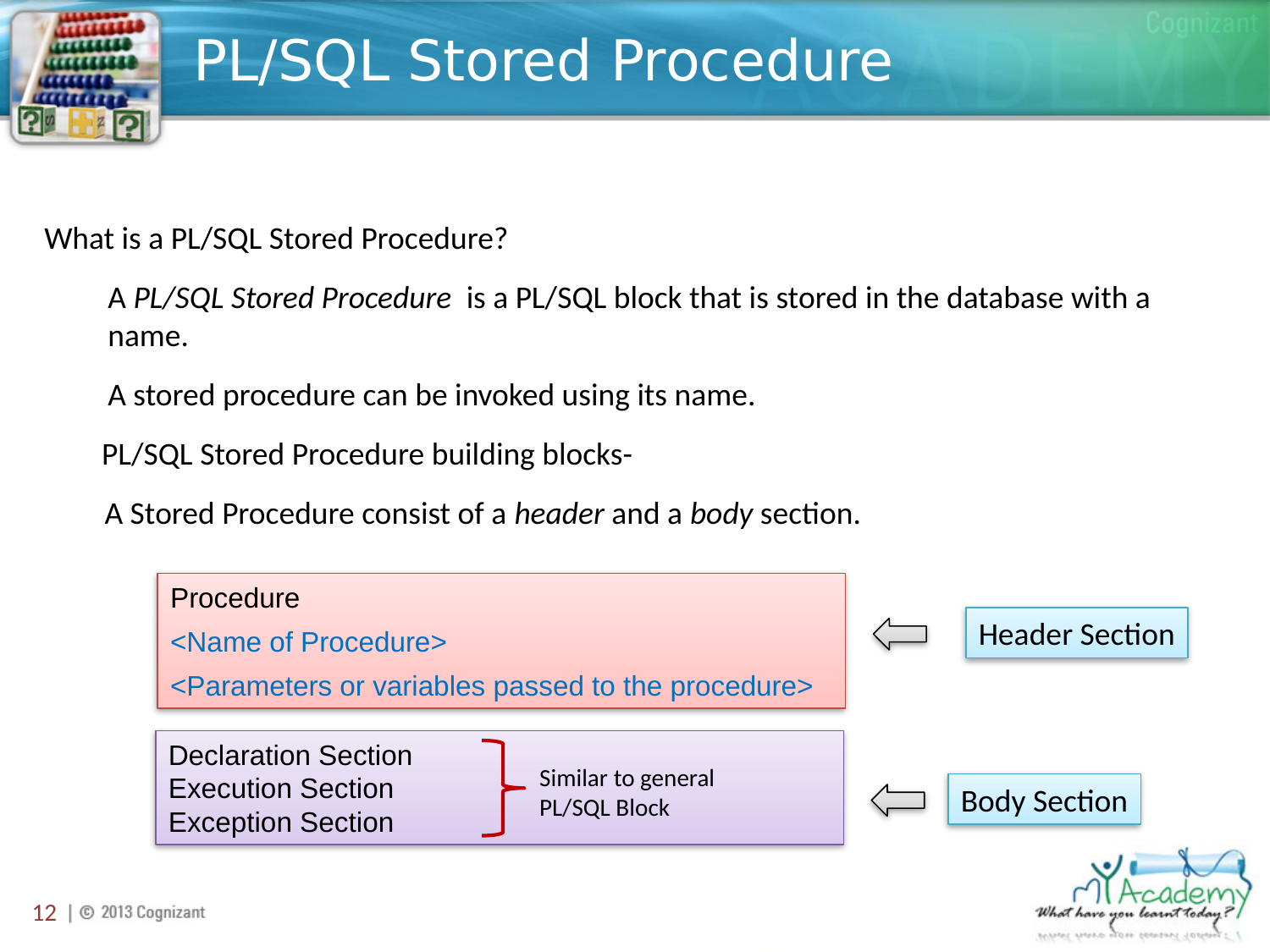

# PL/SQL Stored Procedure
What is a PL/SQL Stored Procedure?
A PL/SQL Stored Procedure  is a PL/SQL block that is stored in the database with a name.
A stored procedure can be invoked using its name.
        PL/SQL Stored Procedure building blocks-
   A Stored Procedure consist of a header and a body section.
Procedure
<Name of Procedure>
<Parameters or variables passed to the procedure>
Header Section

Declaration Section
Execution Section
Exception Section

Similar to general PL/SQL Block
Body Section

12